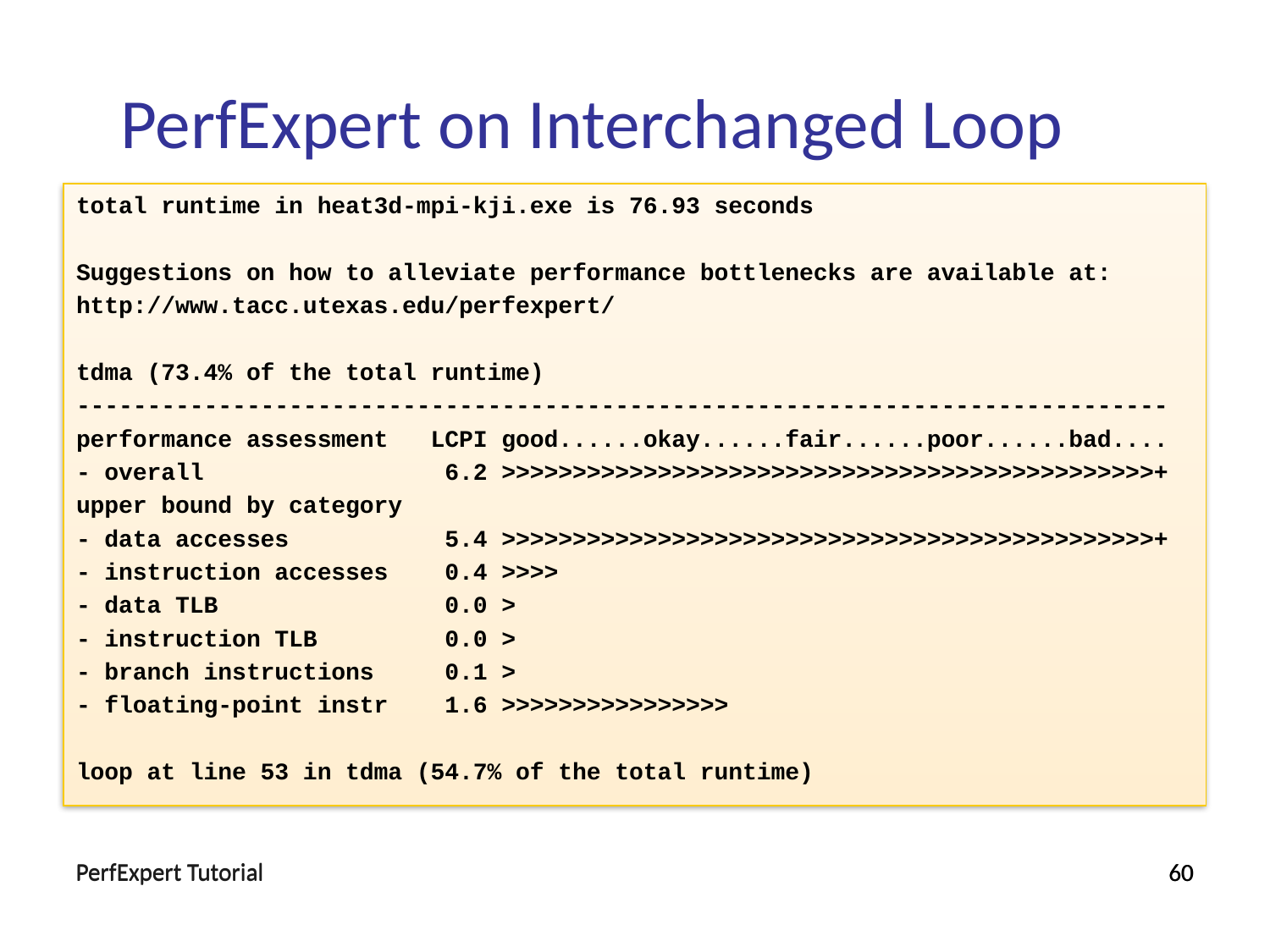

PerfExpert on Interchanged Loop
total runtime in heat3d-mpi-kji.exe is 76.93 seconds

Suggestions on how to alleviate performance bottlenecks are available at:
http://www.tacc.utexas.edu/perfexpert/

tdma (73.4% of the total runtime)
-----------------------------------------------------------------------------
performance assessment   LCPI good......okay......fair......poor......bad....
- overall                 6.2 >>>>>>>>>>>>>>>>>>>>>>>>>>>>>>>>>>>>>>>>>>>>>>+
upper bound by category
- data accesses           5.4 >>>>>>>>>>>>>>>>>>>>>>>>>>>>>>>>>>>>>>>>>>>>>>+
- instruction accesses    0.4 >>>>
- data TLB                0.0 >
- instruction TLB         0.0 >
- branch instructions     0.1 >
- floating-point instr    1.6 >>>>>>>>>>>>>>>>

loop at line 53 in tdma (54.7% of the total runtime)

PerfExpert Tutorial
PerfExpert Tutorial
60
60